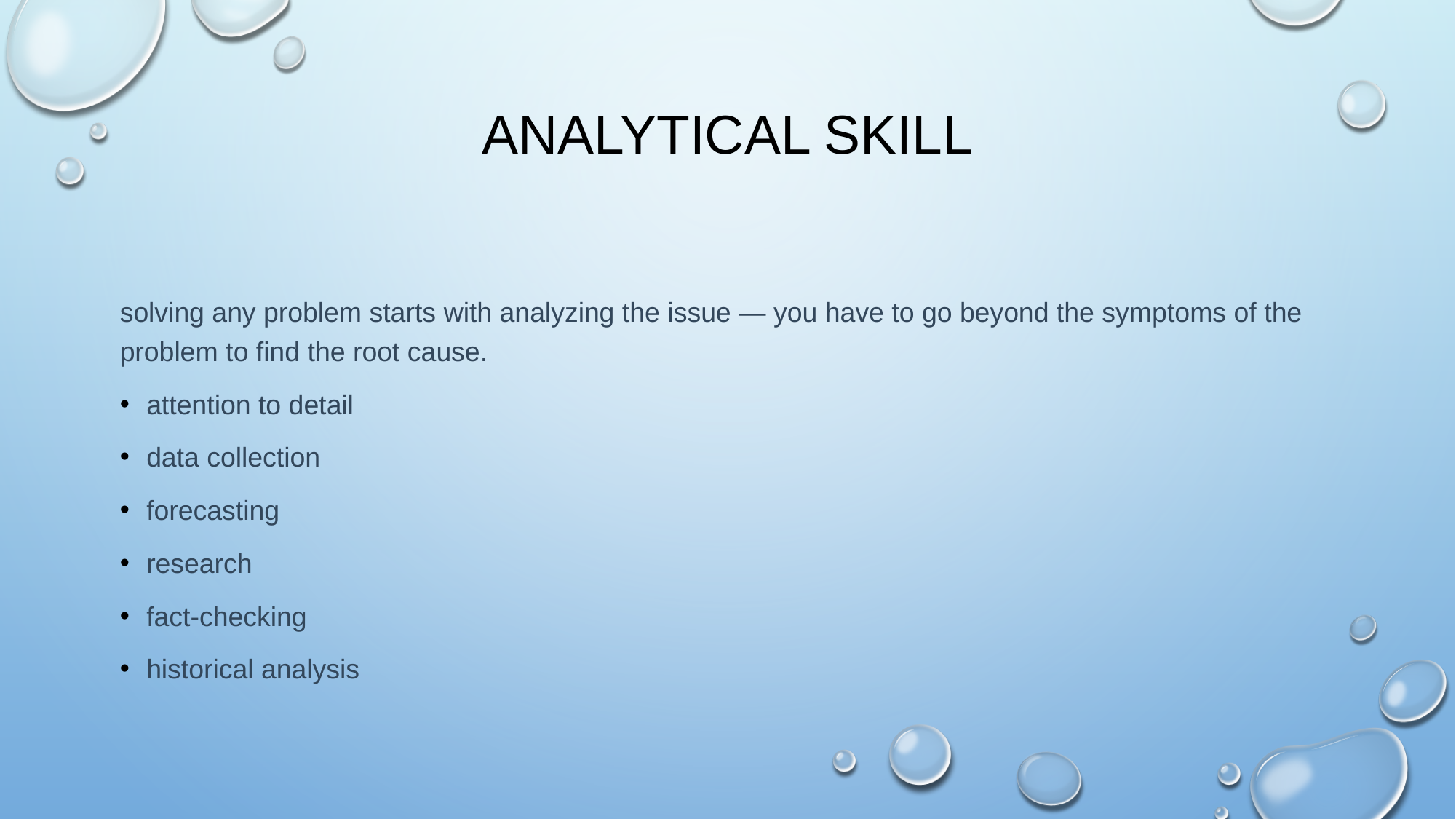

# Analytical skill
solving any problem starts with analyzing the issue — you have to go beyond the symptoms of the problem to find the root cause.
attention to detail
data collection
forecasting
research
fact-checking
historical analysis